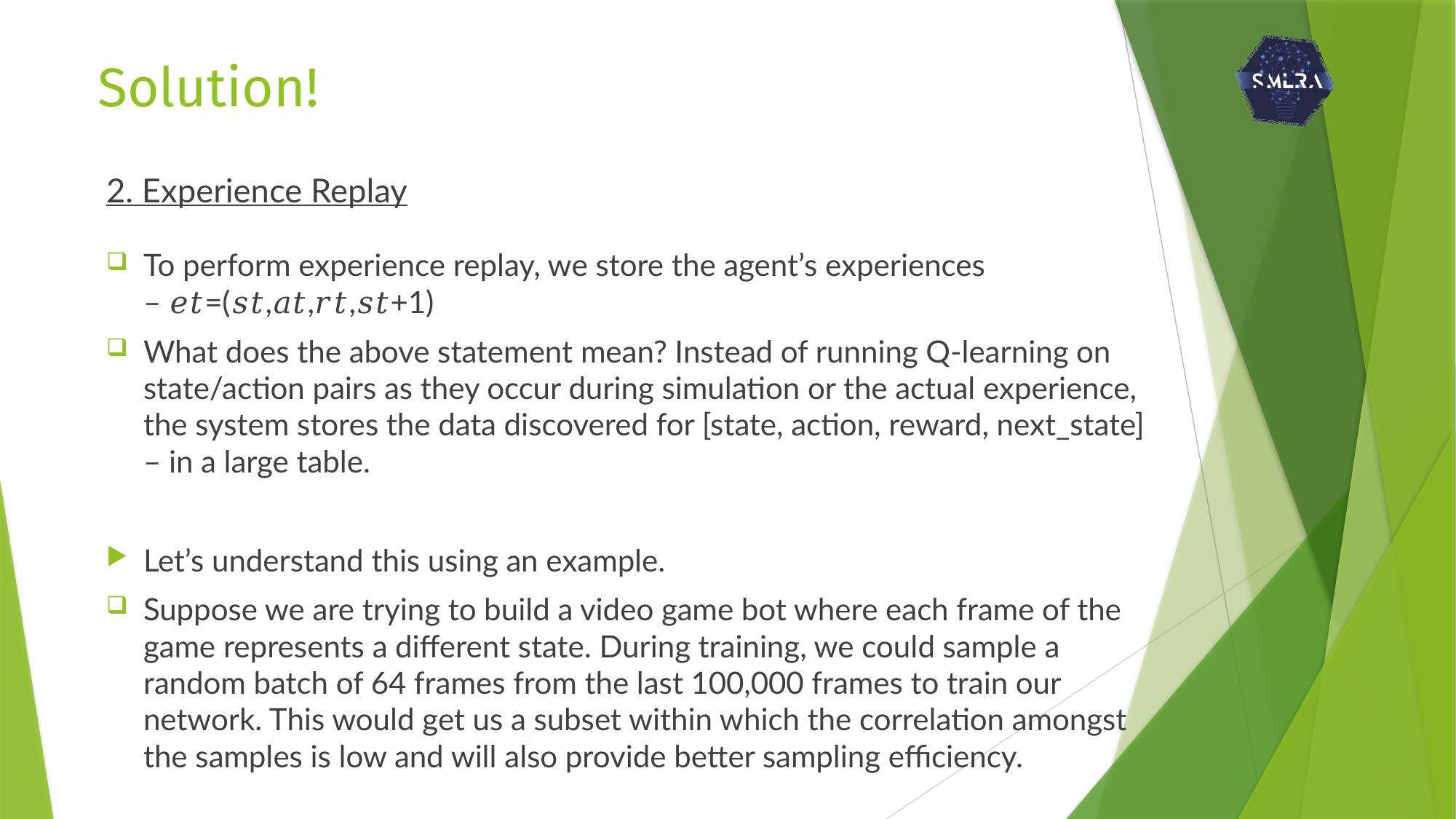

# Solution!
2. Experience Replay

To perform experience replay, we store the agent’s experiences – 𝑒𝑡=(𝑠𝑡,𝑎𝑡,𝑟𝑡,𝑠𝑡+1)
What does the above statement mean? Instead of running Q-learning on state/action pairs as they occur during simulation or the actual experience, the system stores the data discovered for [state, action, reward, next_state] – in a large table.

Let’s understand this using an example.
Suppose we are trying to build a video game bot where each frame of the game represents a different state. During training, we could sample a random batch of 64 frames from the last 100,000 frames to train our network. This would get us a subset within which the correlation amongst the samples is low and will also provide better sampling efficiency.